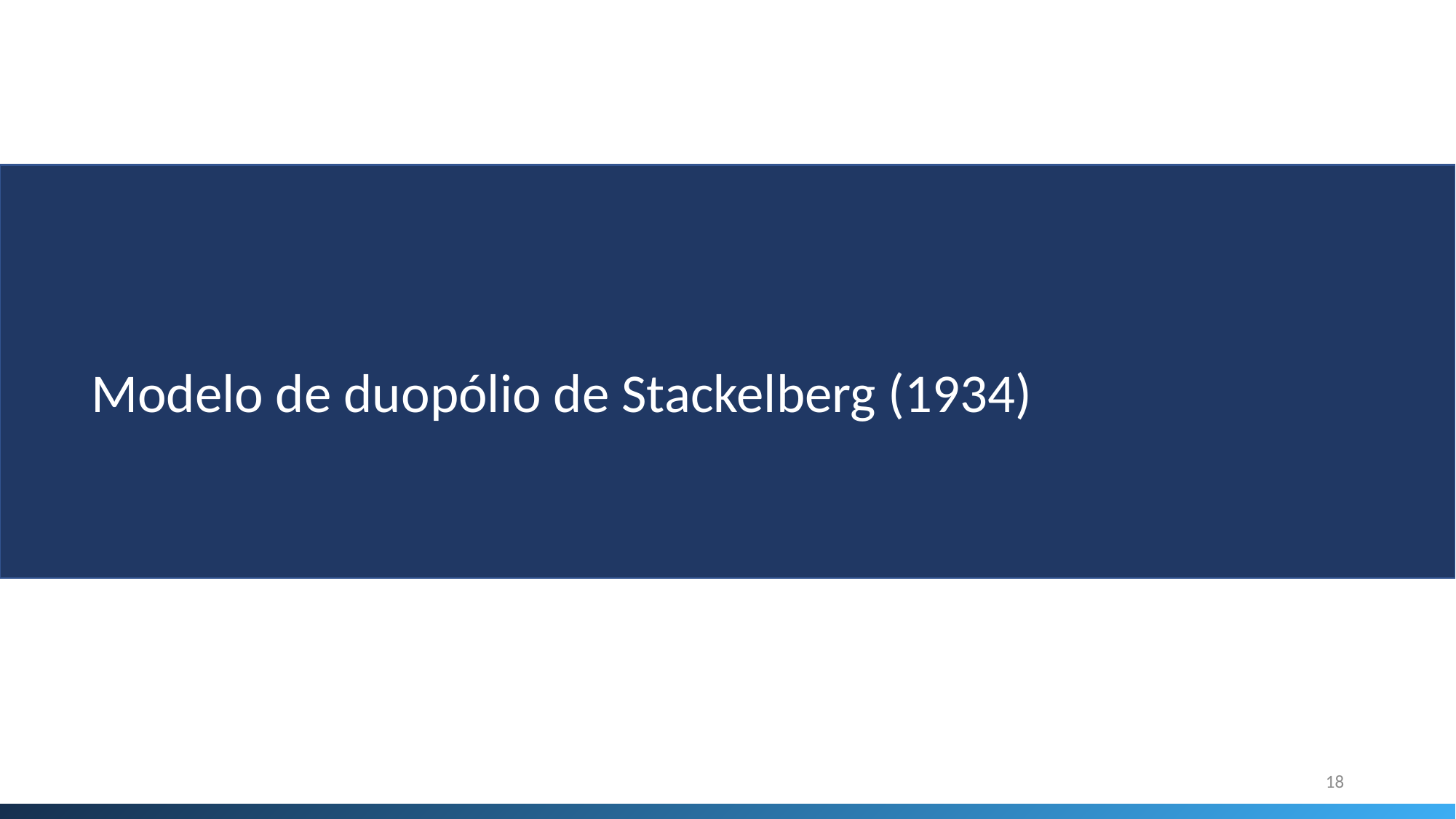

Modelo de duopólio de Stackelberg (1934)
18